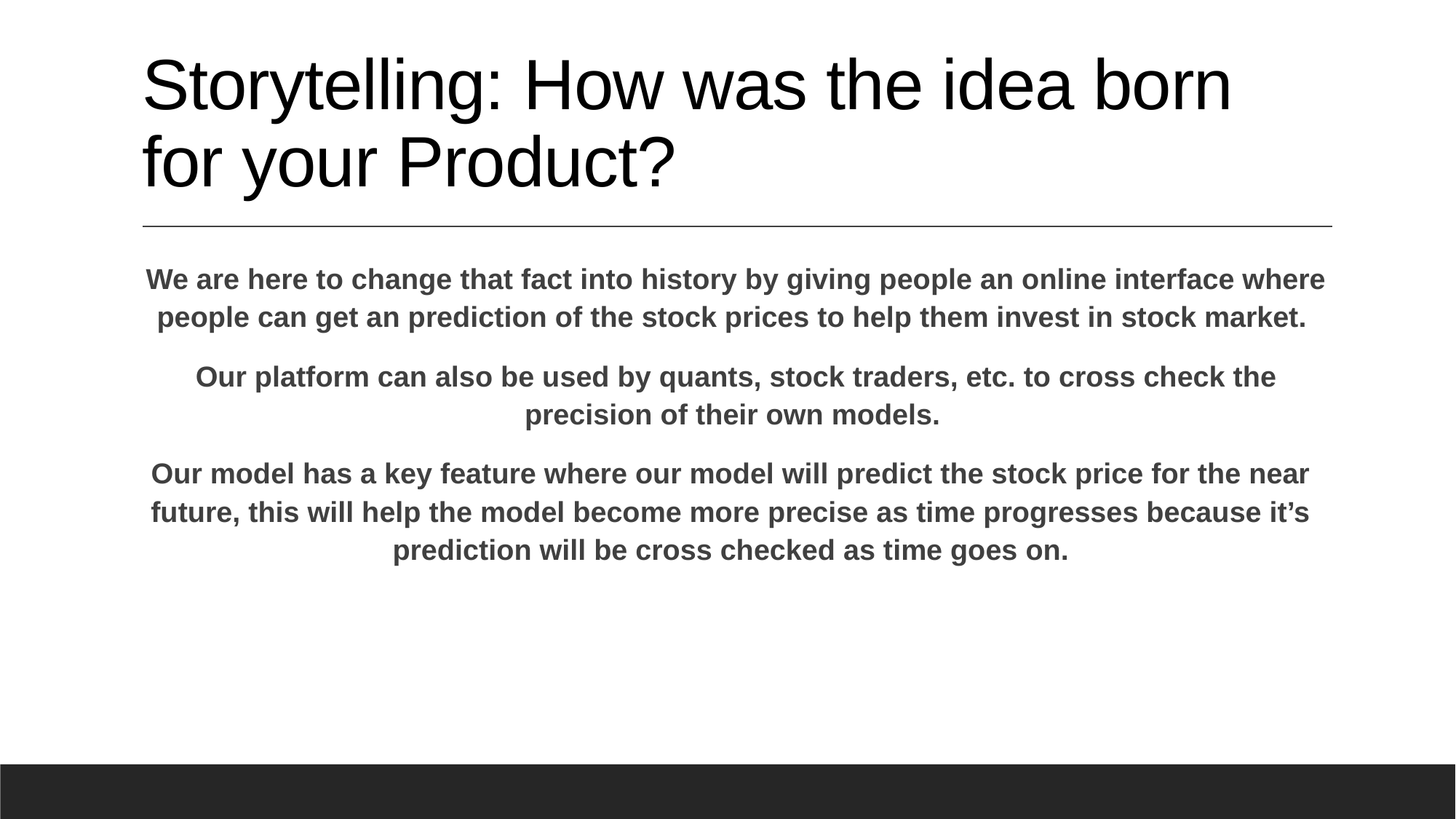

# Storytelling: How was the idea born for your Product?
We are here to change that fact into history by giving people an online interface where people can get an prediction of the stock prices to help them invest in stock market.
Our platform can also be used by quants, stock traders, etc. to cross check the precision of their own models.
Our model has a key feature where our model will predict the stock price for the near future, this will help the model become more precise as time progresses because it’s prediction will be cross checked as time goes on.